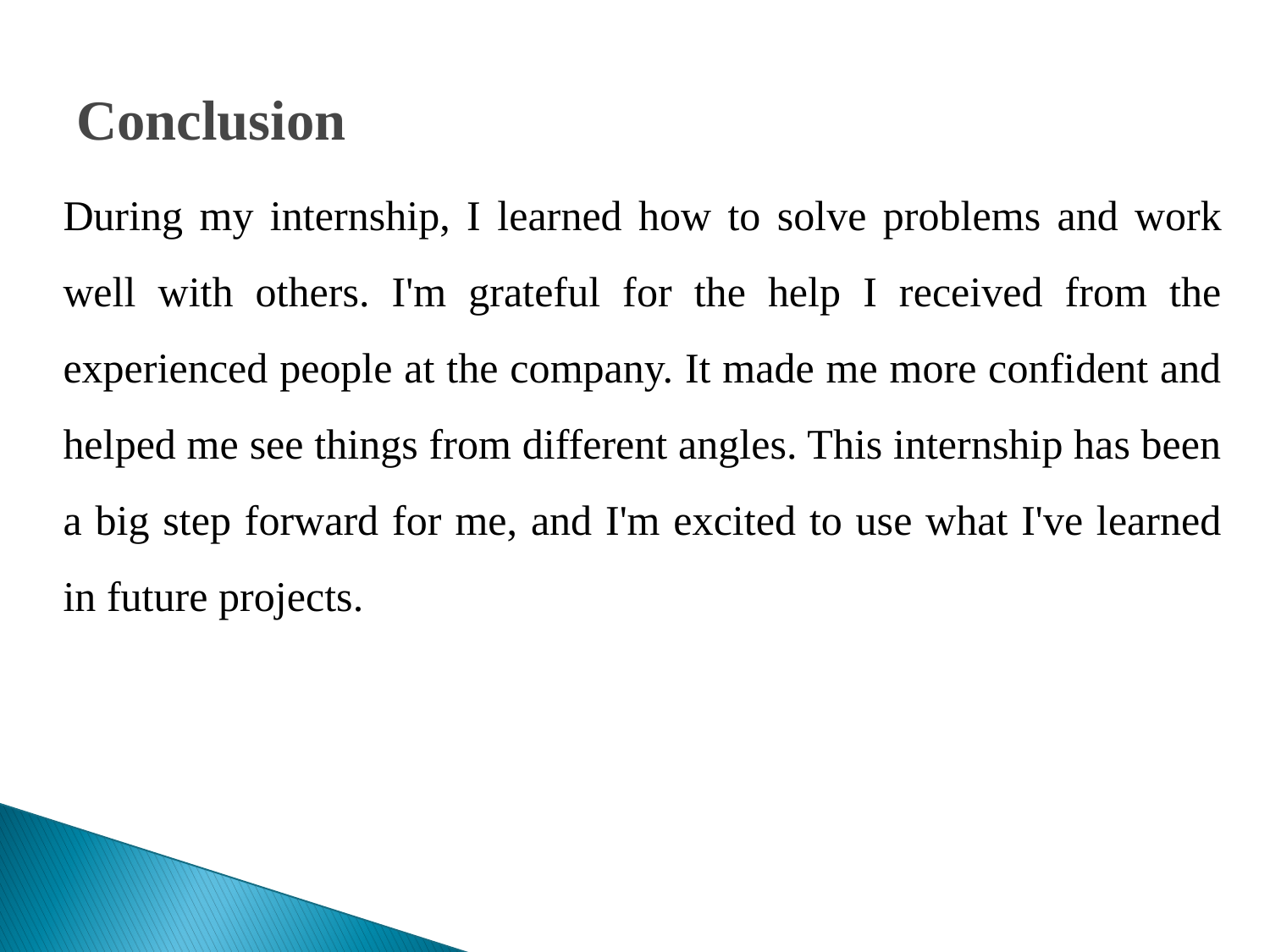

# Conclusion
During my internship, I learned how to solve problems and work well with others. I'm grateful for the help I received from the experienced people at the company. It made me more confident and helped me see things from different angles. This internship has been a big step forward for me, and I'm excited to use what I've learned in future projects.